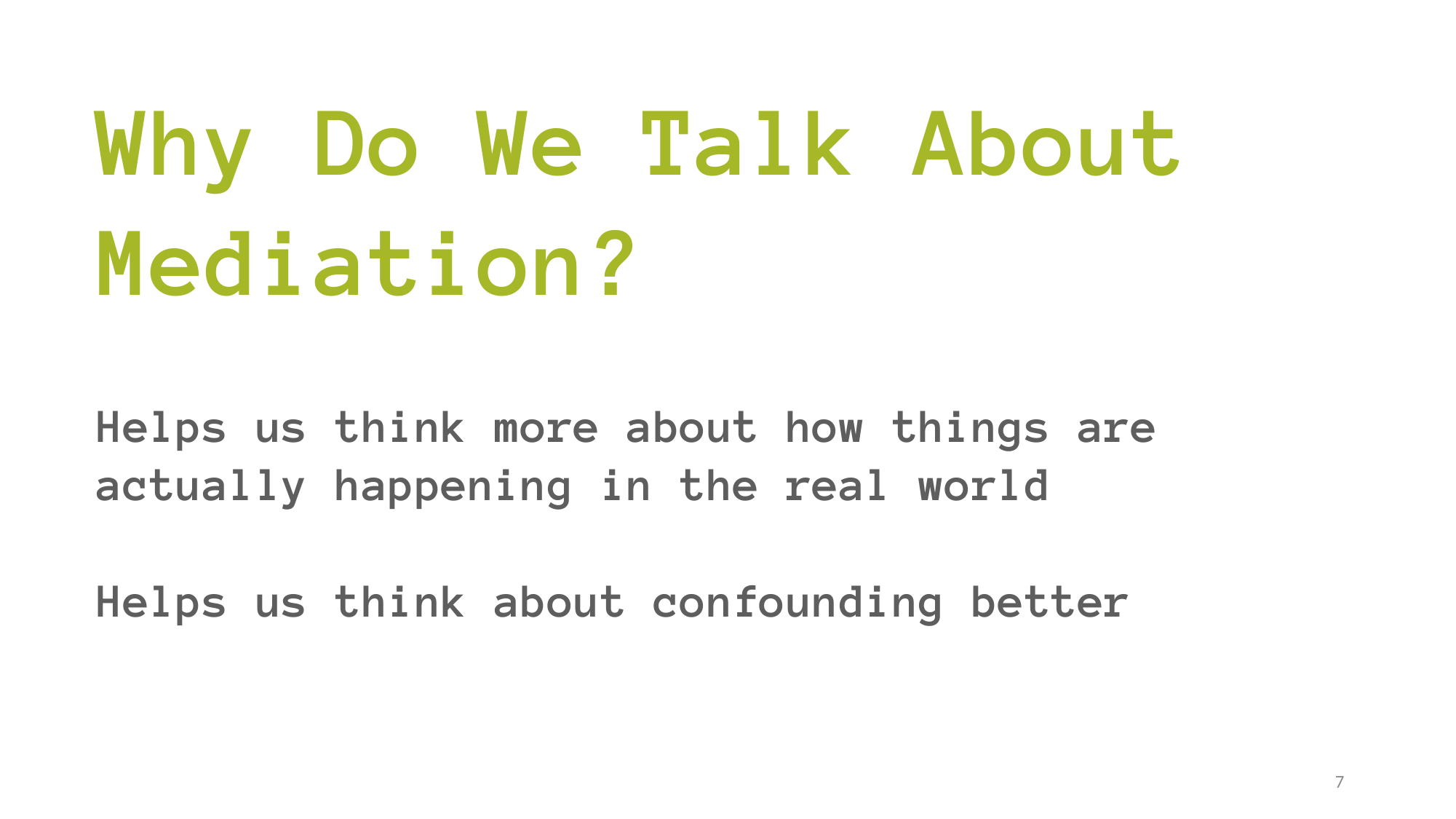

Why Do We Talk About Mediation?
Helps us think more about how things are actually happening in the real world

Helps us think about confounding better
7